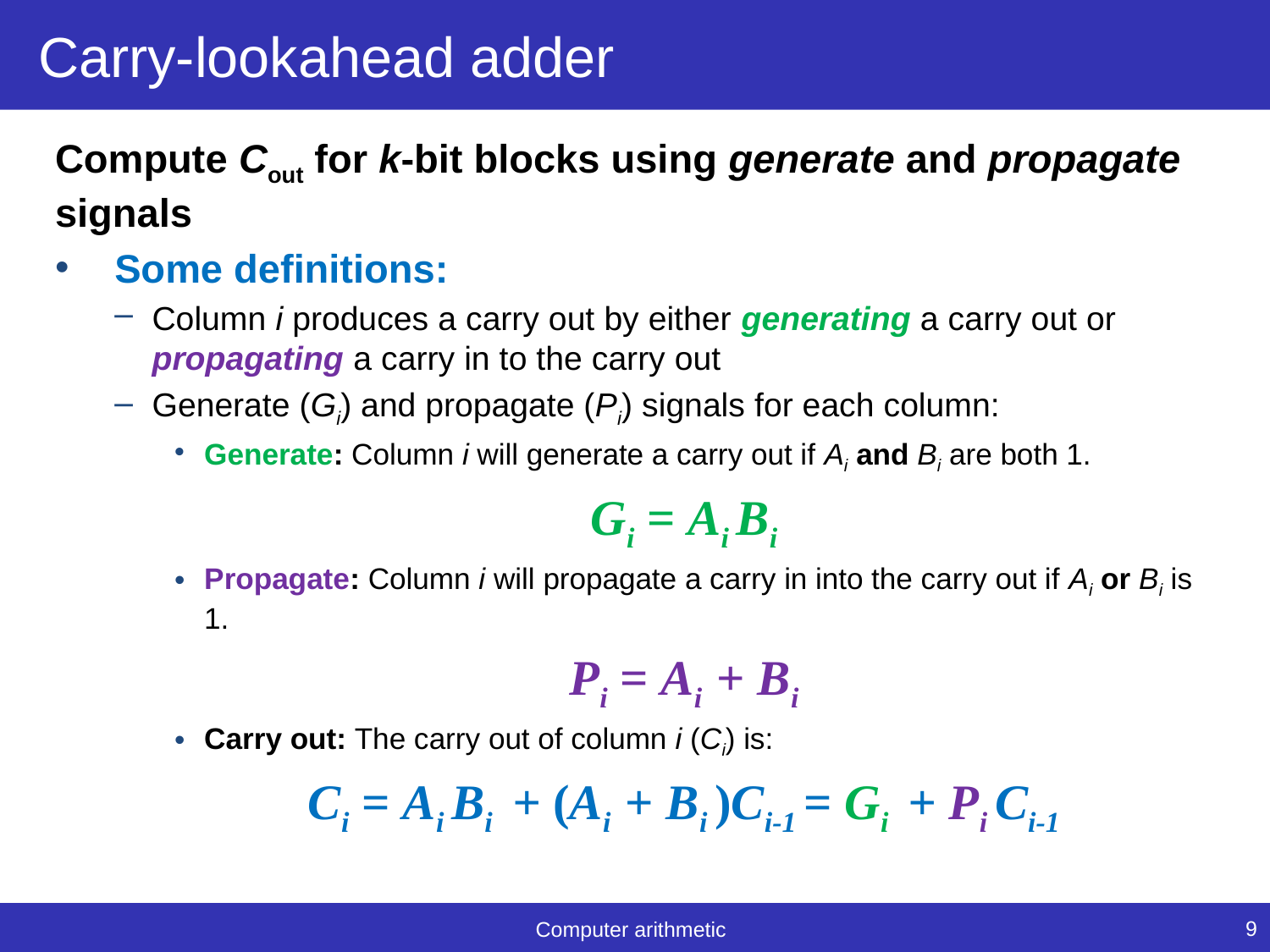

# Carry-lookahead adder
Compute Cout for k-bit blocks using generate and propagate signals
Some definitions:
Column i produces a carry out by either generating a carry out or propagating a carry in to the carry out
Generate (Gi) and propagate (Pi) signals for each column:
Generate: Column i will generate a carry out if Ai and Bi are both 1.
Gi = Ai Bi
Propagate: Column i will propagate a carry in into the carry out if Ai or Bi is 1.
Pi = Ai  + Bi
Carry out: The carry out of column i (Ci) is:
Ci = Ai Bi  + (Ai  + Bi )Ci-1 = Gi  + Pi Ci-1

9